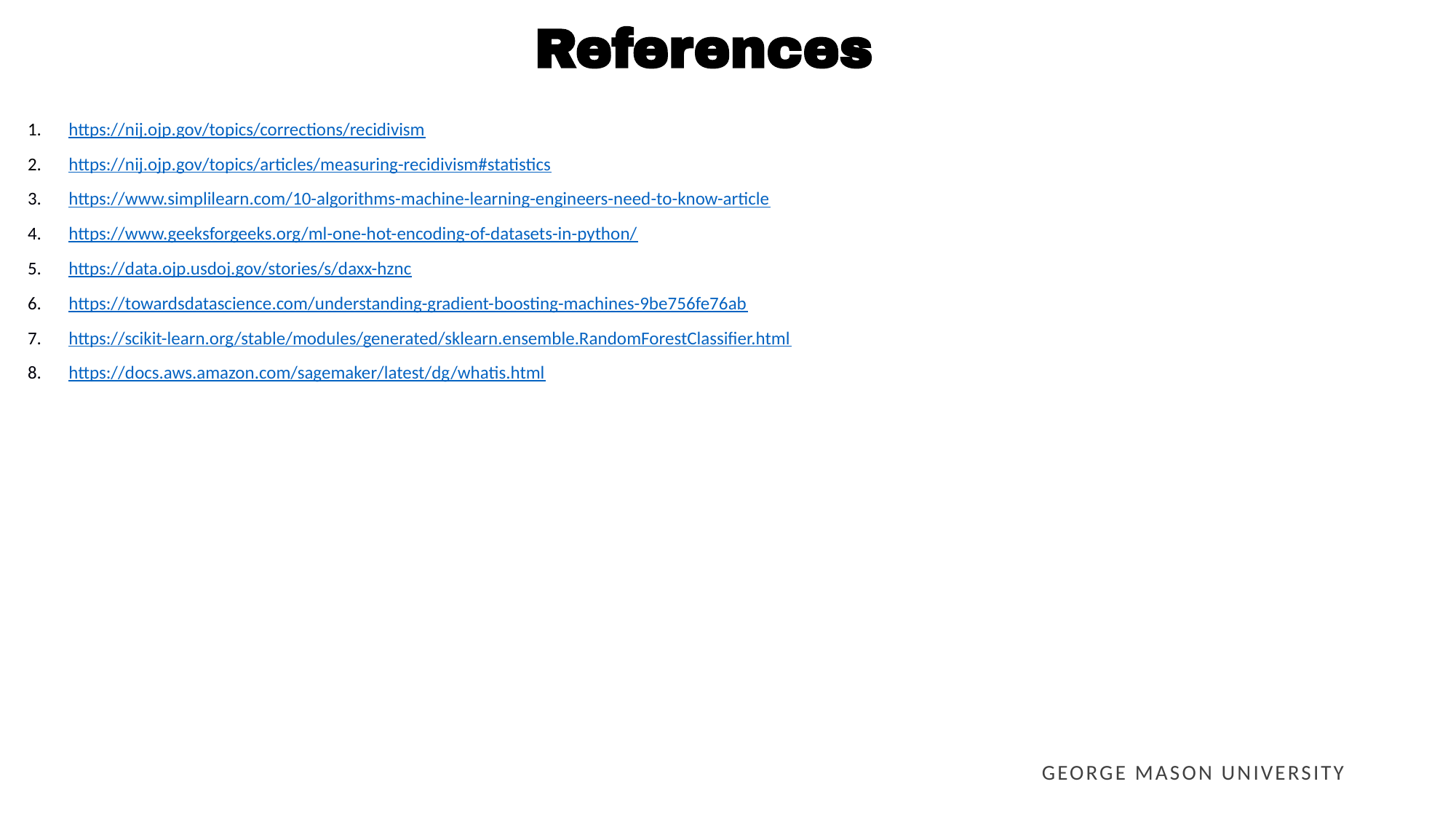

# References
https://nij.ojp.gov/topics/corrections/recidivism
https://nij.ojp.gov/topics/articles/measuring-recidivism#statistics
https://www.simplilearn.com/10-algorithms-machine-learning-engineers-need-to-know-article
https://www.geeksforgeeks.org/ml-one-hot-encoding-of-datasets-in-python/
https://data.ojp.usdoj.gov/stories/s/daxx-hznc
https://towardsdatascience.com/understanding-gradient-boosting-machines-9be756fe76ab
https://scikit-learn.org/stable/modules/generated/sklearn.ensemble.RandomForestClassifier.html
https://docs.aws.amazon.com/sagemaker/latest/dg/whatis.html

GEORGE MASON UNIVERSITY